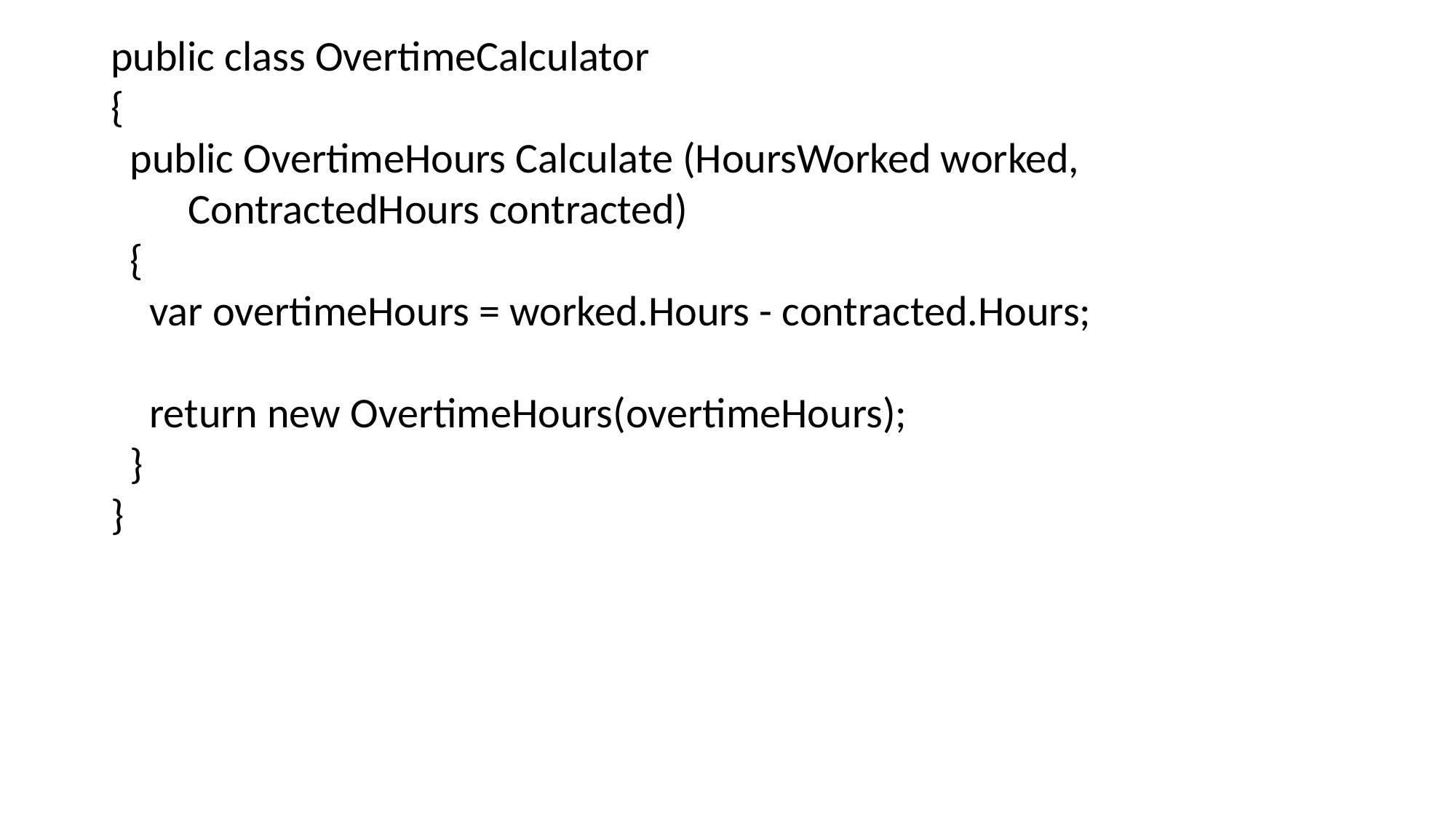

public class OvertimeCalculator
{
  public OvertimeHours Calculate (HoursWorked worked,
        ContractedHours contracted)
  {
    var overtimeHours = worked.Hours - contracted.Hours;

    return new OvertimeHours(overtimeHours);
  }
}